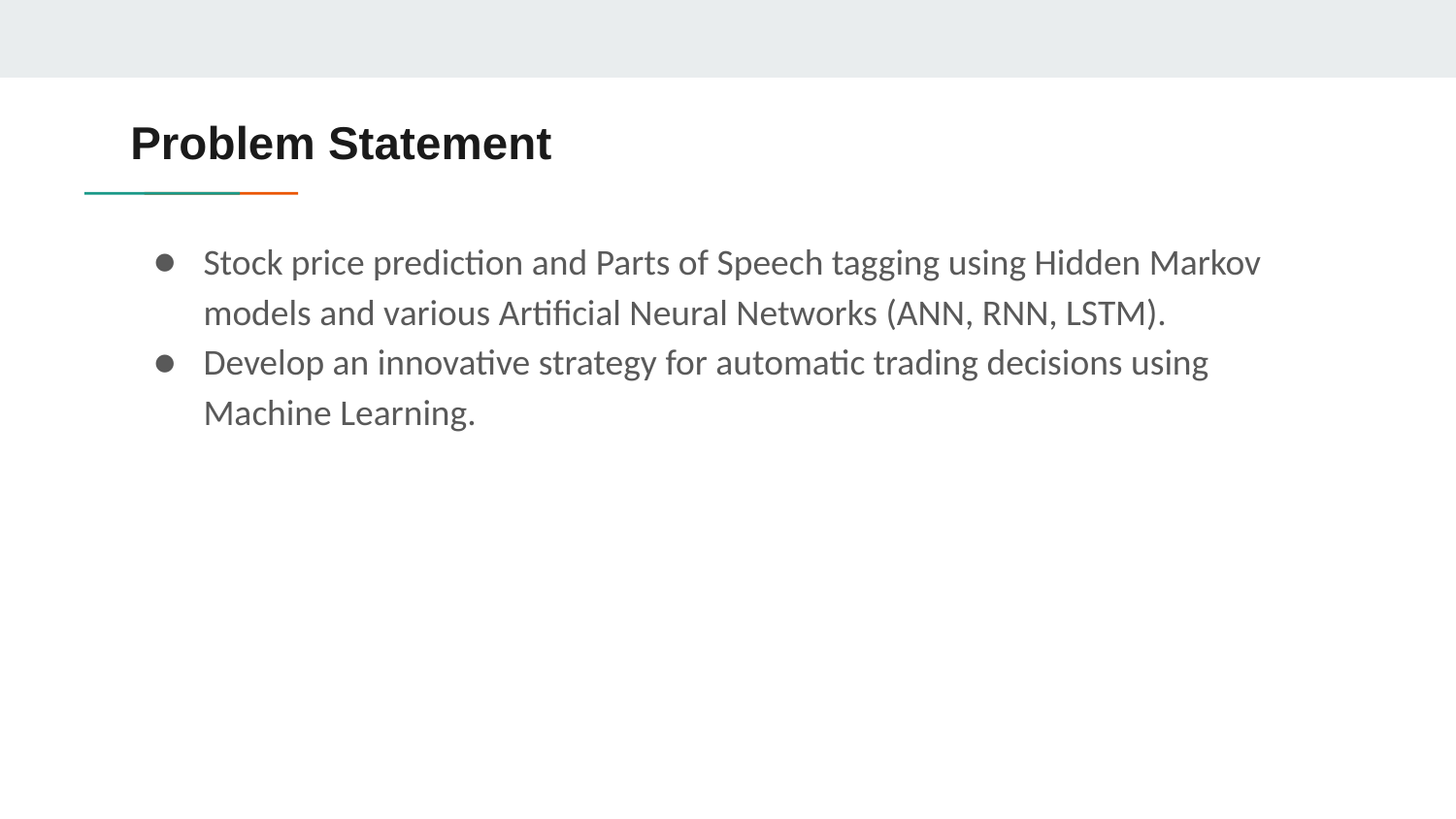

# Problem Statement
Stock price prediction and Parts of Speech tagging using Hidden Markov models and various Artificial Neural Networks (ANN, RNN, LSTM).
Develop an innovative strategy for automatic trading decisions using Machine Learning.